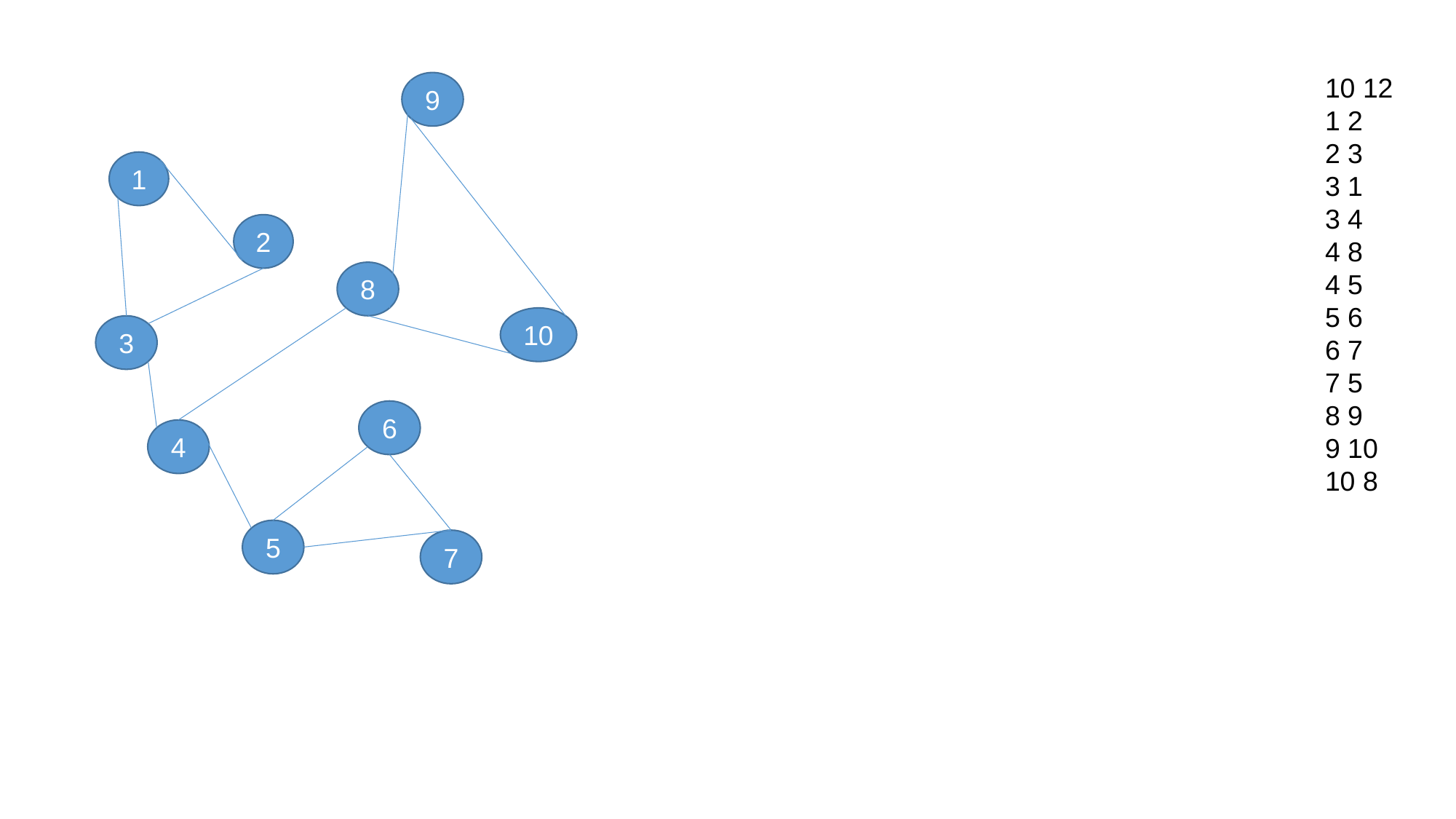

10 12
1 2
2 3
3 1
3 4
4 8
4 5
5 6
6 7
7 5
8 9
9 10
10 8
9
1
2
8
10
3
6
4
5
7